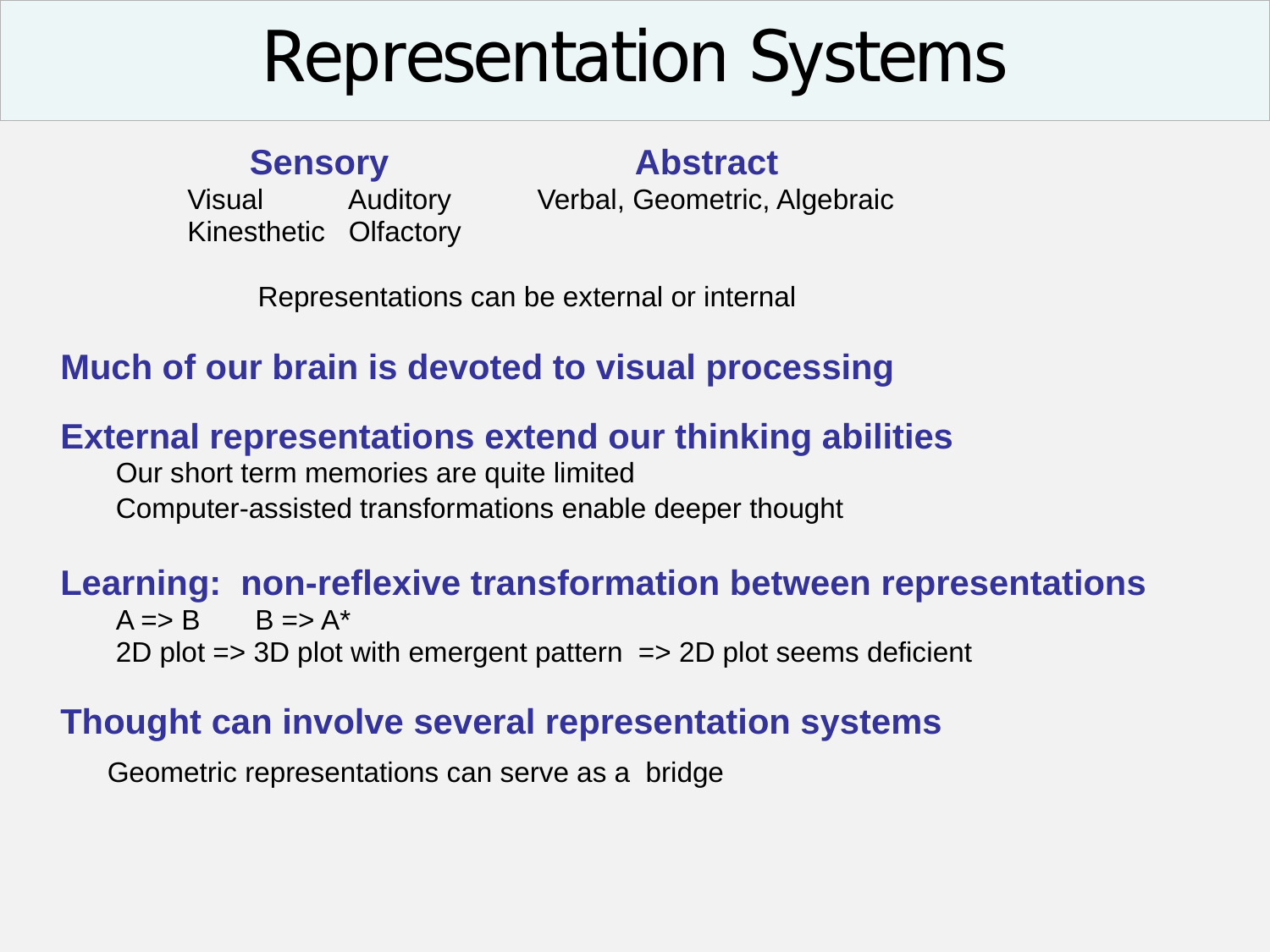

Representation Systems

		       Sensory	                    Abstract
		Visual           Auditory           Verbal, Geometric, Algebraic
		Kinesthetic   Olfactory

		         Representations can be external or internal

	Much of our brain is devoted to visual processing

	External representations extend our thinking abilities
	Our short term memories are quite limited
	Computer-assisted transformations enable deeper thought

	Learning:  non-reflexive transformation between representations
	A => B       B => A*
	2D plot => 3D plot with emergent pattern  => 2D plot seems deficient

	Thought can involve several representation systems
	      Geometric representations can serve as a  bridge